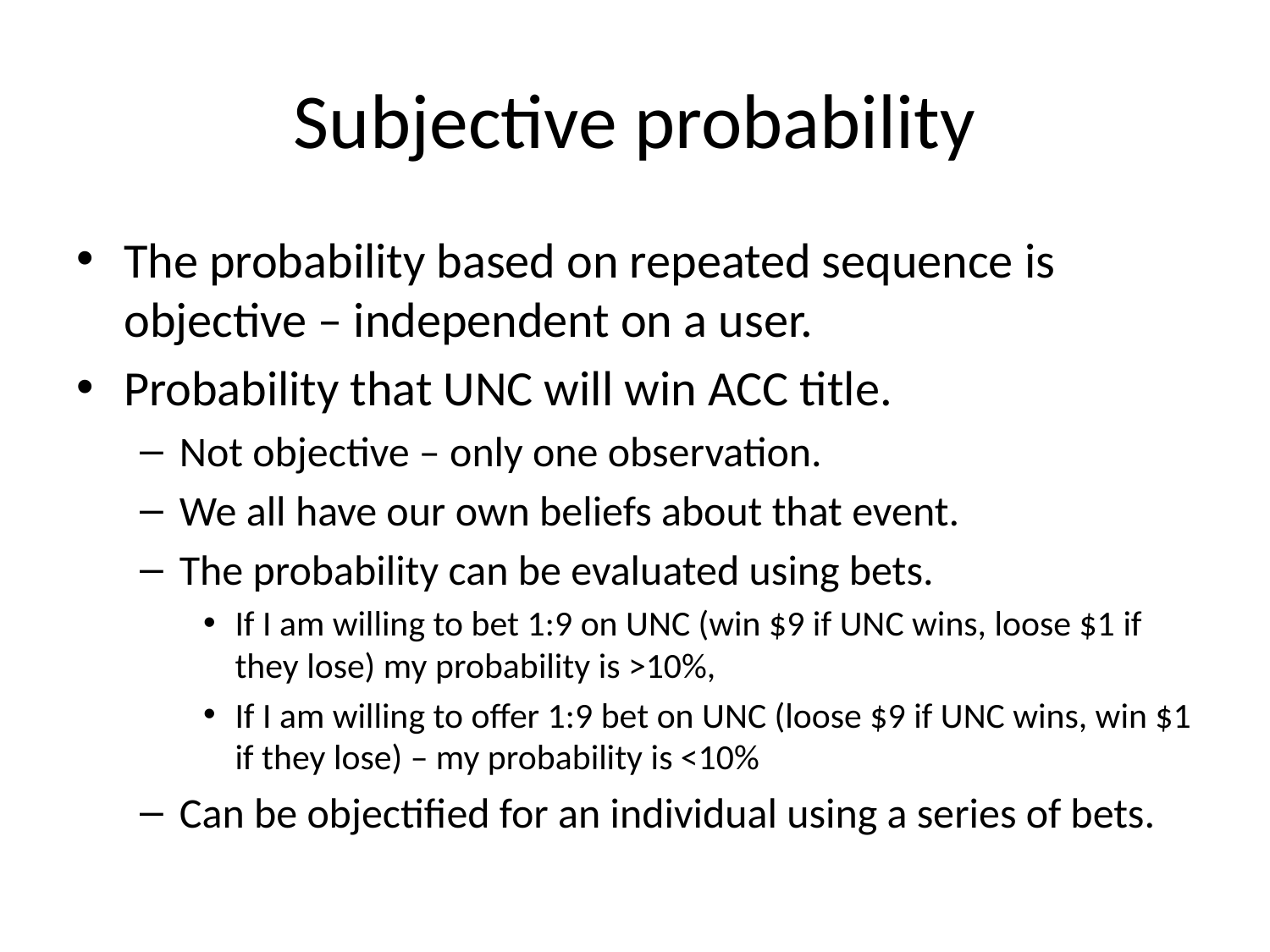

# Subjective probability
The probability based on repeated sequence is objective – independent on a user.
Probability that UNC will win ACC title.
Not objective – only one observation.
We all have our own beliefs about that event.
The probability can be evaluated using bets.
If I am willing to bet 1:9 on UNC (win $9 if UNC wins, loose $1 if they lose) my probability is >10%,
If I am willing to offer 1:9 bet on UNC (loose $9 if UNC wins, win $1 if they lose) – my probability is <10%
Can be objectified for an individual using a series of bets.